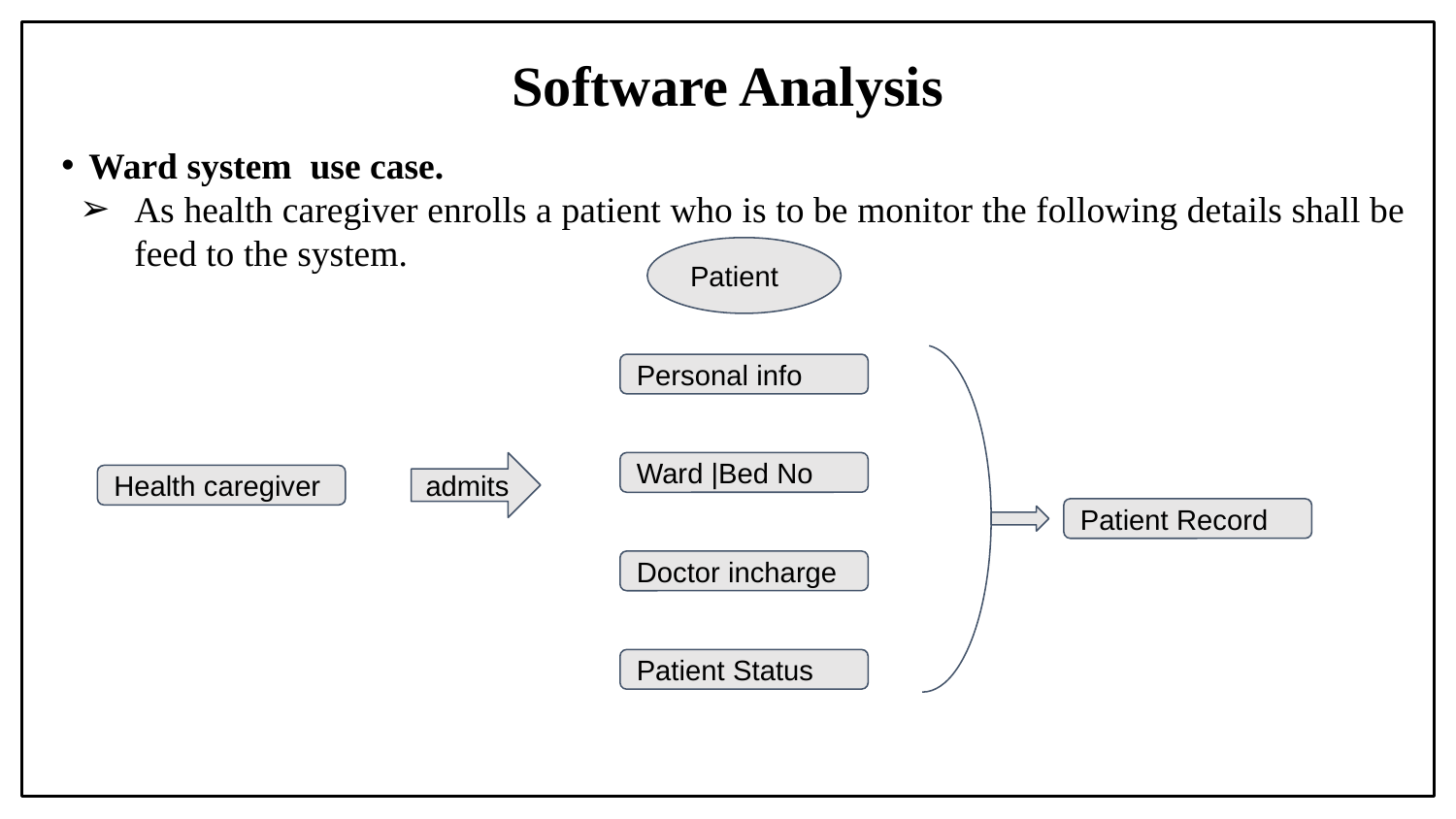

# Software Analysis
Ward system  use case.
As health caregiver enrolls a patient who is to be monitor the following details shall be feed to the system.
Patient
Personal info

Ward |Bed No
admits
Health caregiver
Patient Record

Doctor incharge
Patient Status